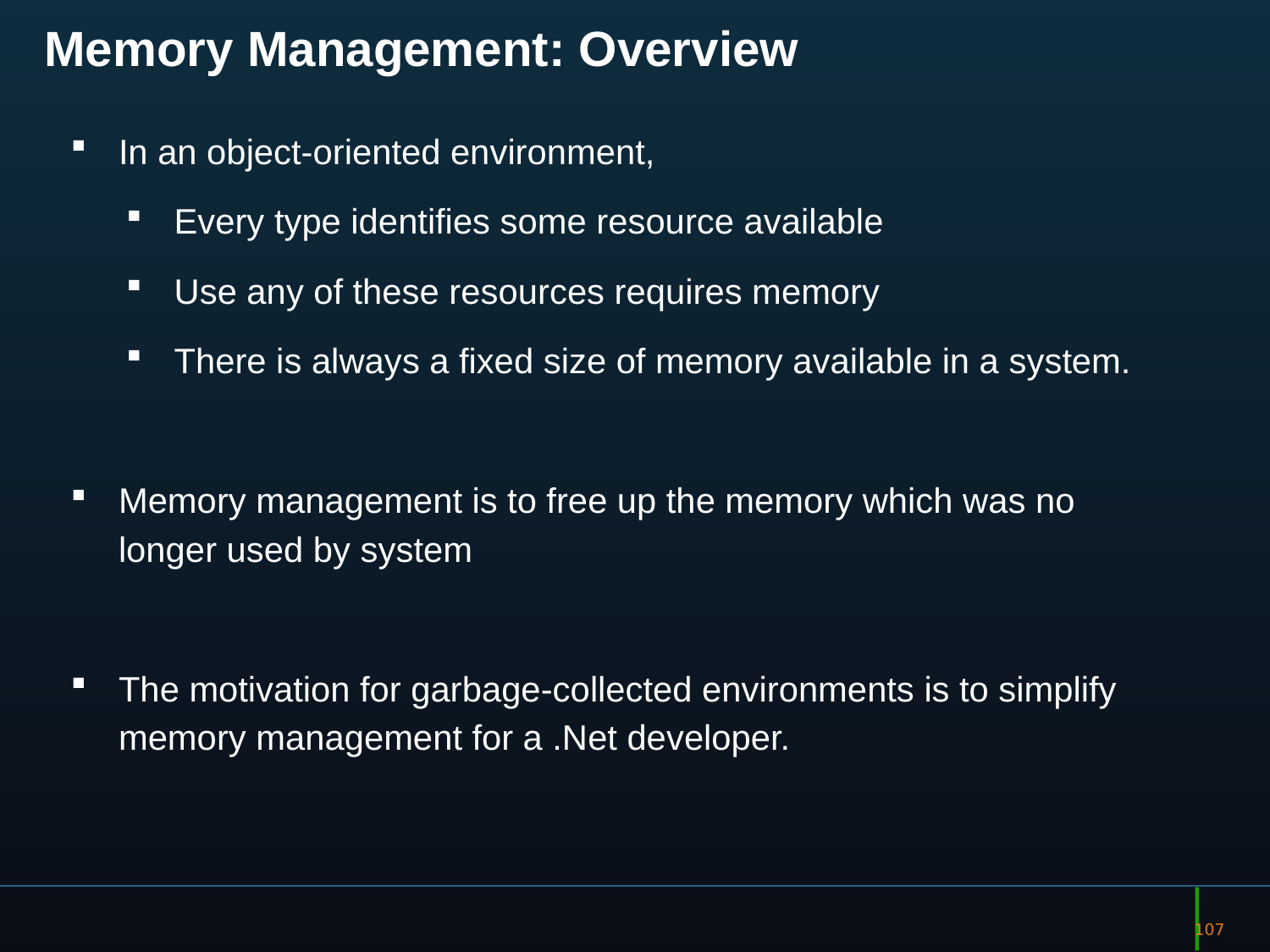

# Memory Management: Overview
In an object-oriented environment,
Every type identifies some resource available
Use any of these resources requires memory
There is always a fixed size of memory available in a system.

Memory management is to free up the memory which was no longer used by system

The motivation for garbage-collected environments is to simplify memory management for a .Net developer.
107